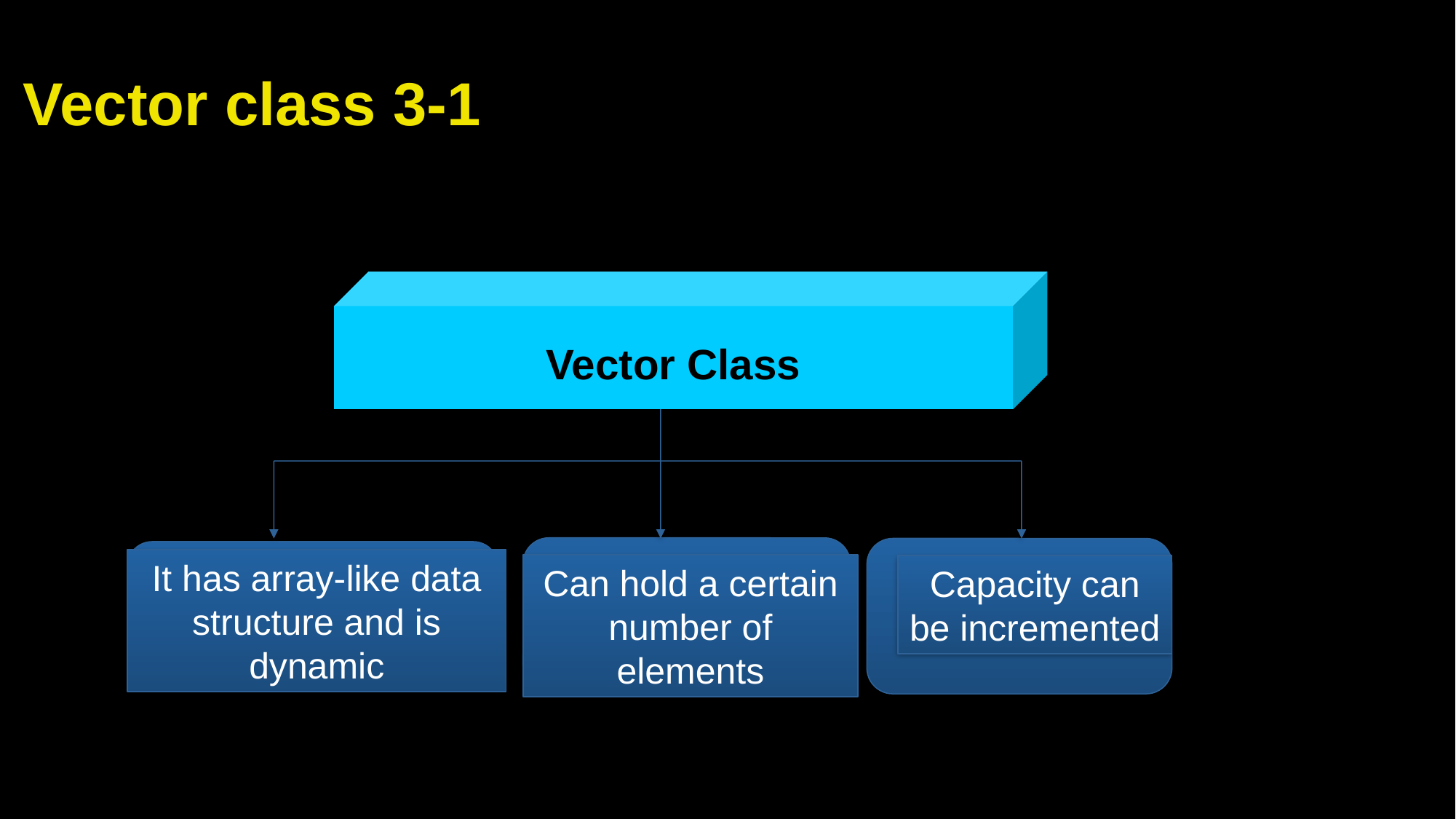

# Vector class 3-1

Vector Class

Can hold a certain number of elements

Capacity can be incremented

It has array-like data structure and is dynamic